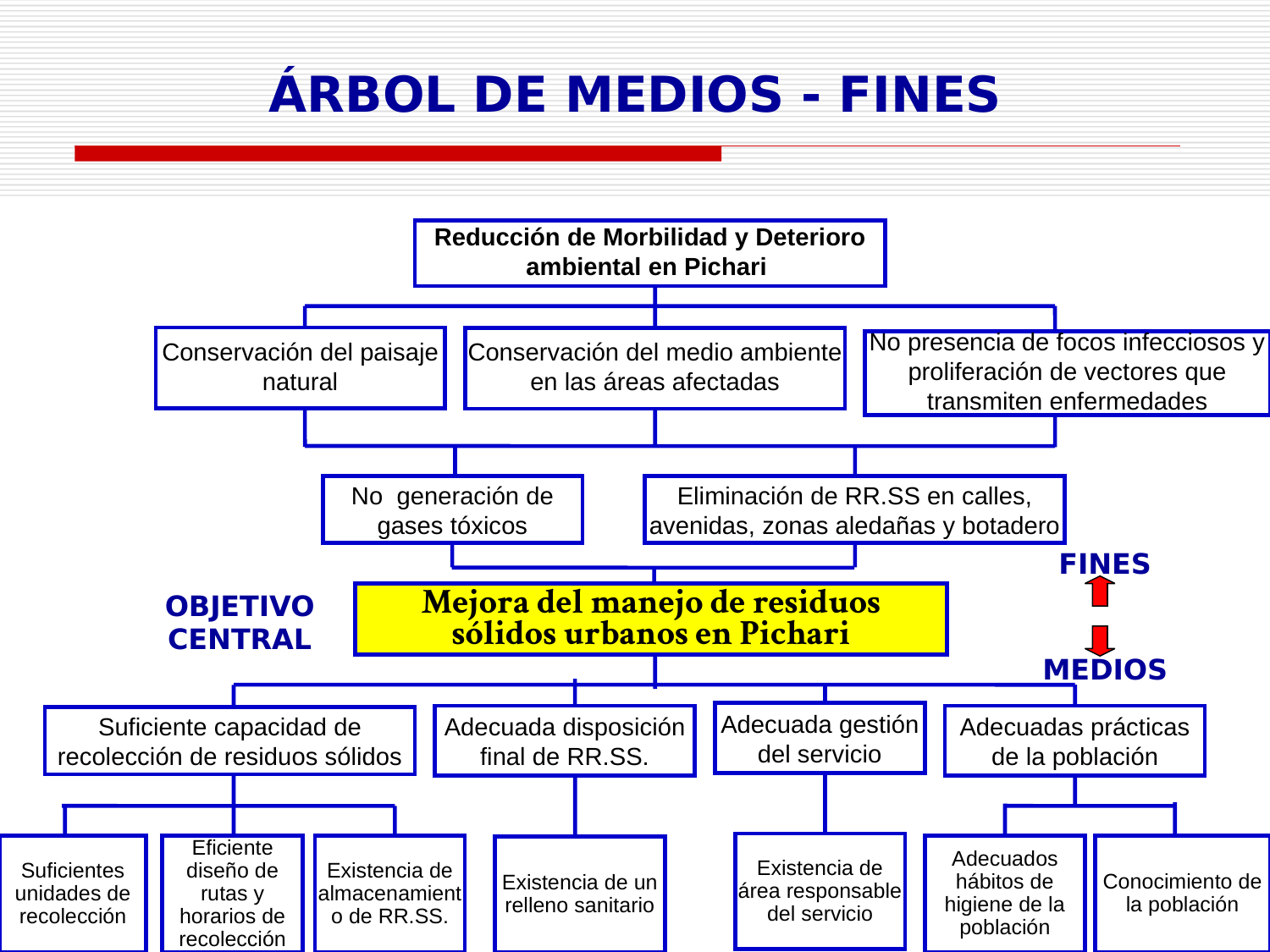

# ÁRBOL DE MEDIOS - FINES

Reducción de Morbilidad y Deterioro ambiental en Pichari

Conservación del paisaje natural
Conservación del medio ambiente en las áreas afectadas
No presencia de focos infecciosos y proliferación de vectores que transmiten enfermedades

No  generación de gases tóxicos
Eliminación de RR.SS en calles, avenidas, zonas aledañas y botadero

FINES

Mejora del manejo de residuos sólidos urbanos en Pichari
Adecuado sistema de manejo de residuos sólidos urbanos en Pichari
OBJETIVO CENTRAL

MEDIOS

Adecuada gestión del servicio
Adecuada disposición final de RR.SS.
Adecuadas prácticas de la población
Suficiente capacidad de recolección de residuos sólidos

Existencia de área responsable del servicio
Suficientes unidades de recolección
Eficiente diseño de rutas y horarios de recolección
Existencia de almacenamiento de RR.SS.
Adecuados hábitos de higiene de la población
Conocimiento de la población
Existencia de un relleno sanitario
36